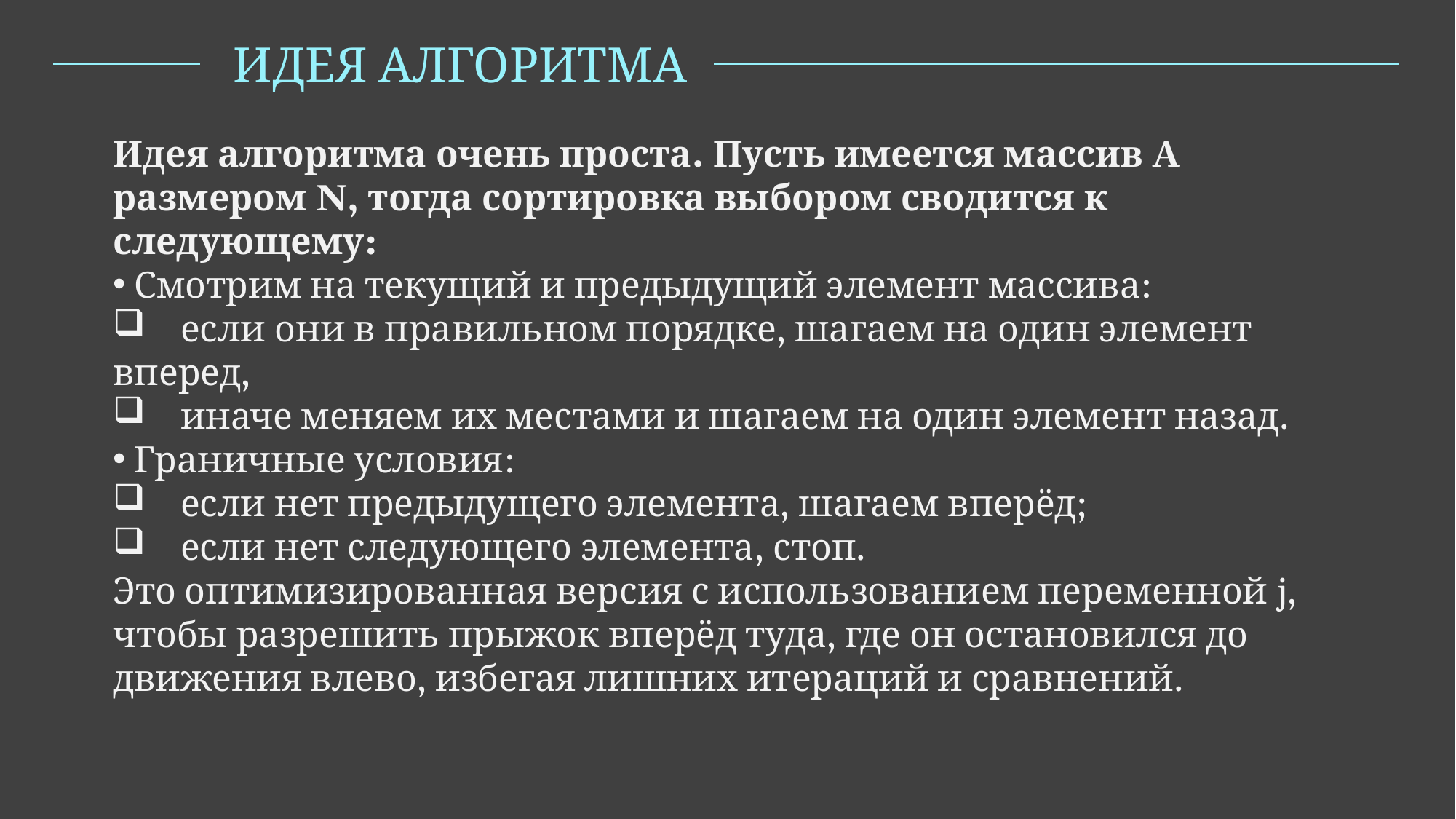

ИДЕЯ АЛГОРИТМА
Идея алгоритма очень проста. Пусть имеется массив A размером N, тогда сортировка выбором сводится к следующему:
 Смотрим на текущий и предыдущий элемент массива:
    если они в правильном порядке, шагаем на один элемент вперед,
    иначе меняем их местами и шагаем на один элемент назад.
 Граничные условия:
    если нет предыдущего элемента, шагаем вперёд;
    если нет следующего элемента, стоп.
Это оптимизированная версия с использованием переменной j, чтобы разрешить прыжок вперёд туда, где он остановился до движения влево, избегая лишних итераций и сравнений.